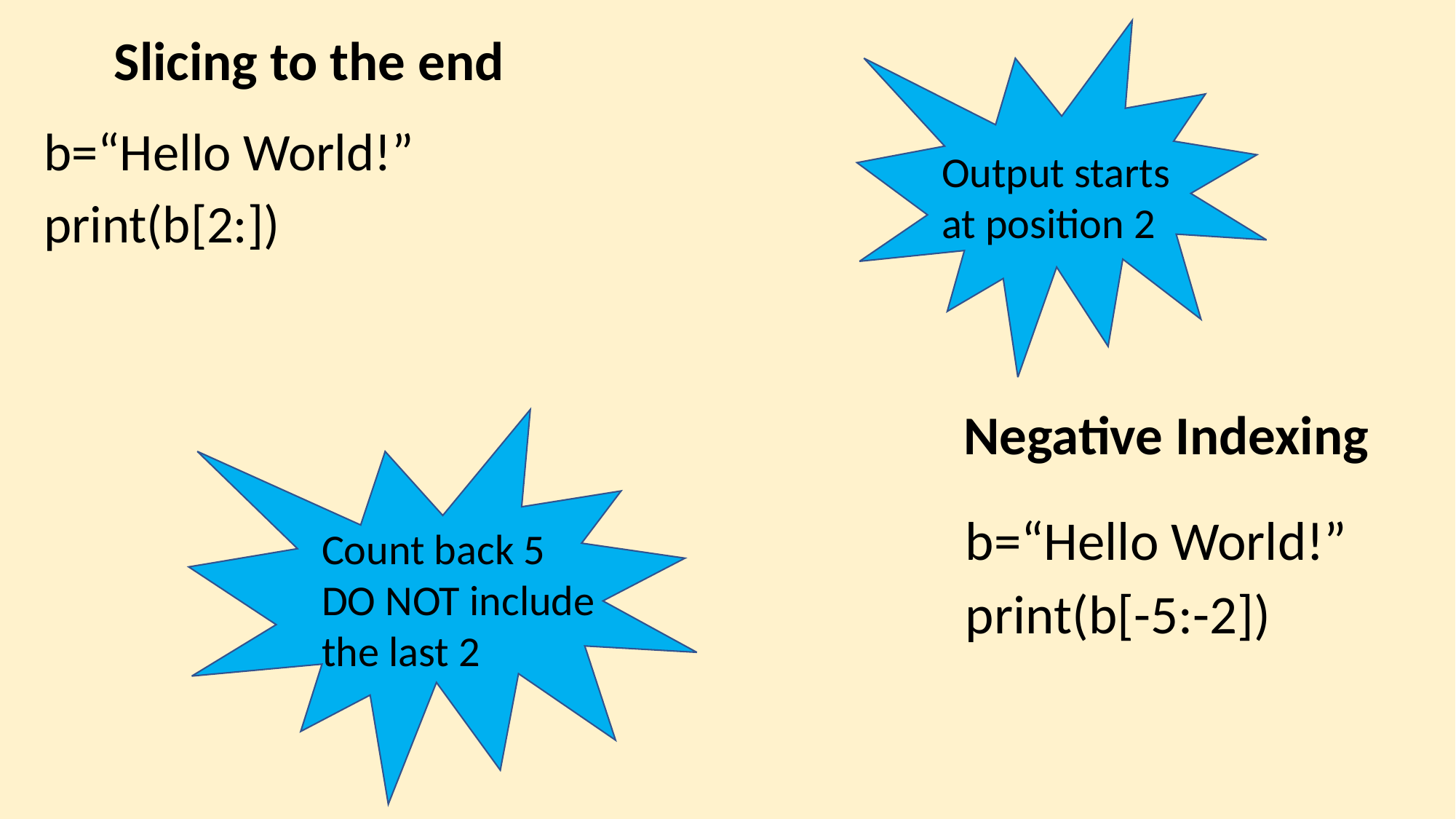

Slicing to the end

b=“Hello World!”
print(b[2:])
Output starts
at position 2
Negative Indexing

b=“Hello World!”
print(b[-5:-2])

Count back 5
DO NOT include
the last 2